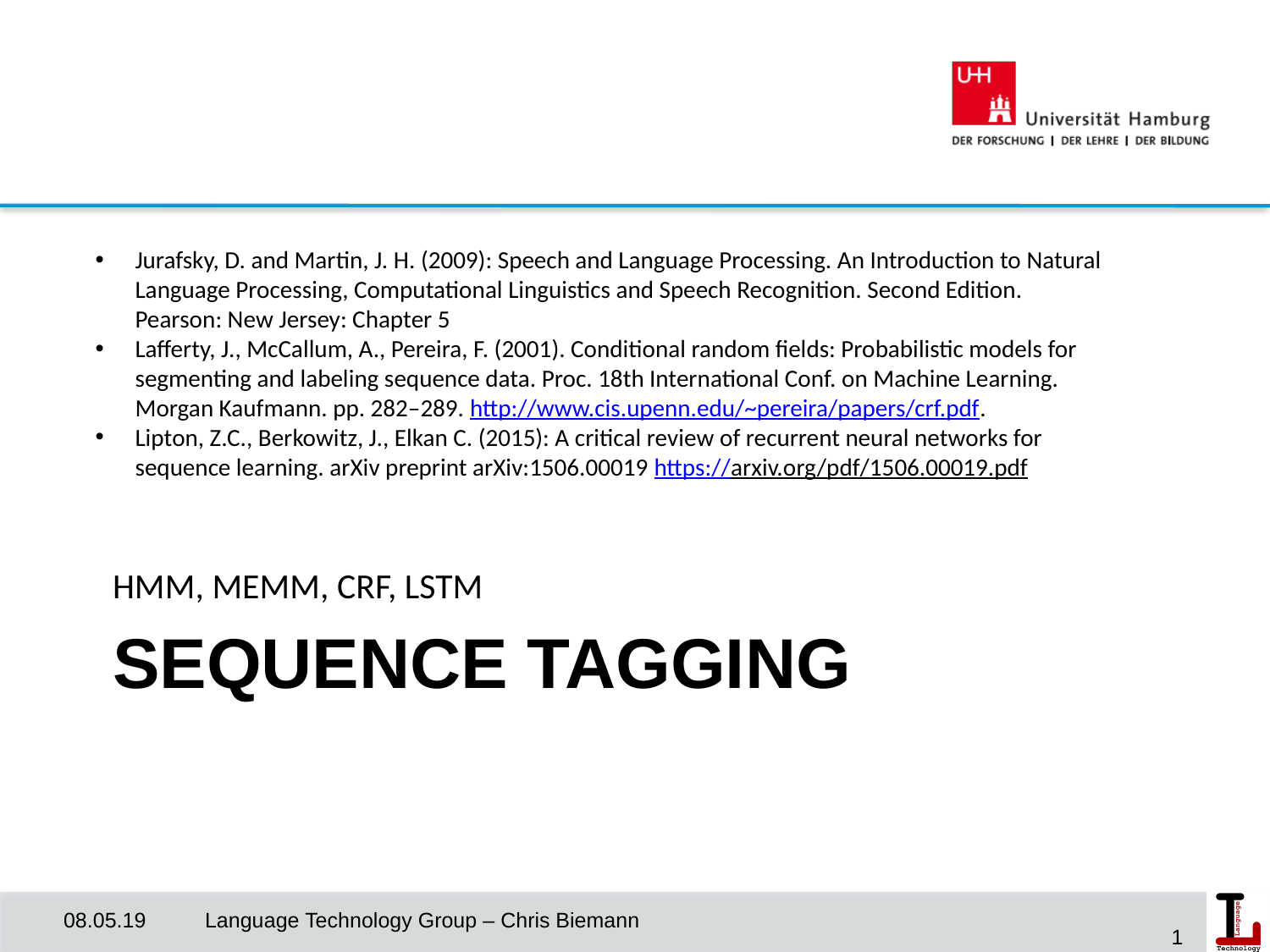

Jurafsky, D. and Martin, J. H. (2009): Speech and Language Processing. An Introduction to Natural Language Processing, Computational Linguistics and Speech Recognition. Second Edition. Pearson: New Jersey: Chapter 5
Lafferty, J., McCallum, A., Pereira, F. (2001). Conditional random fields: Probabilistic models for segmenting and labeling sequence data. Proc. 18th International Conf. on Machine Learning. Morgan Kaufmann. pp. 282–289. http://www.cis.upenn.edu/~pereira/papers/crf.pdf.
Lipton, Z.C., Berkowitz, J., Elkan C. (2015): A critical review of recurrent neural networks for sequence learning. arXiv preprint arXiv:1506.00019 https://arxiv.org/pdf/1506.00019.pdf

HMM, MEMM, CRF, LSTM
# Sequence Tagging
08.05.19
 Language Technology Group – Chris Biemann
1